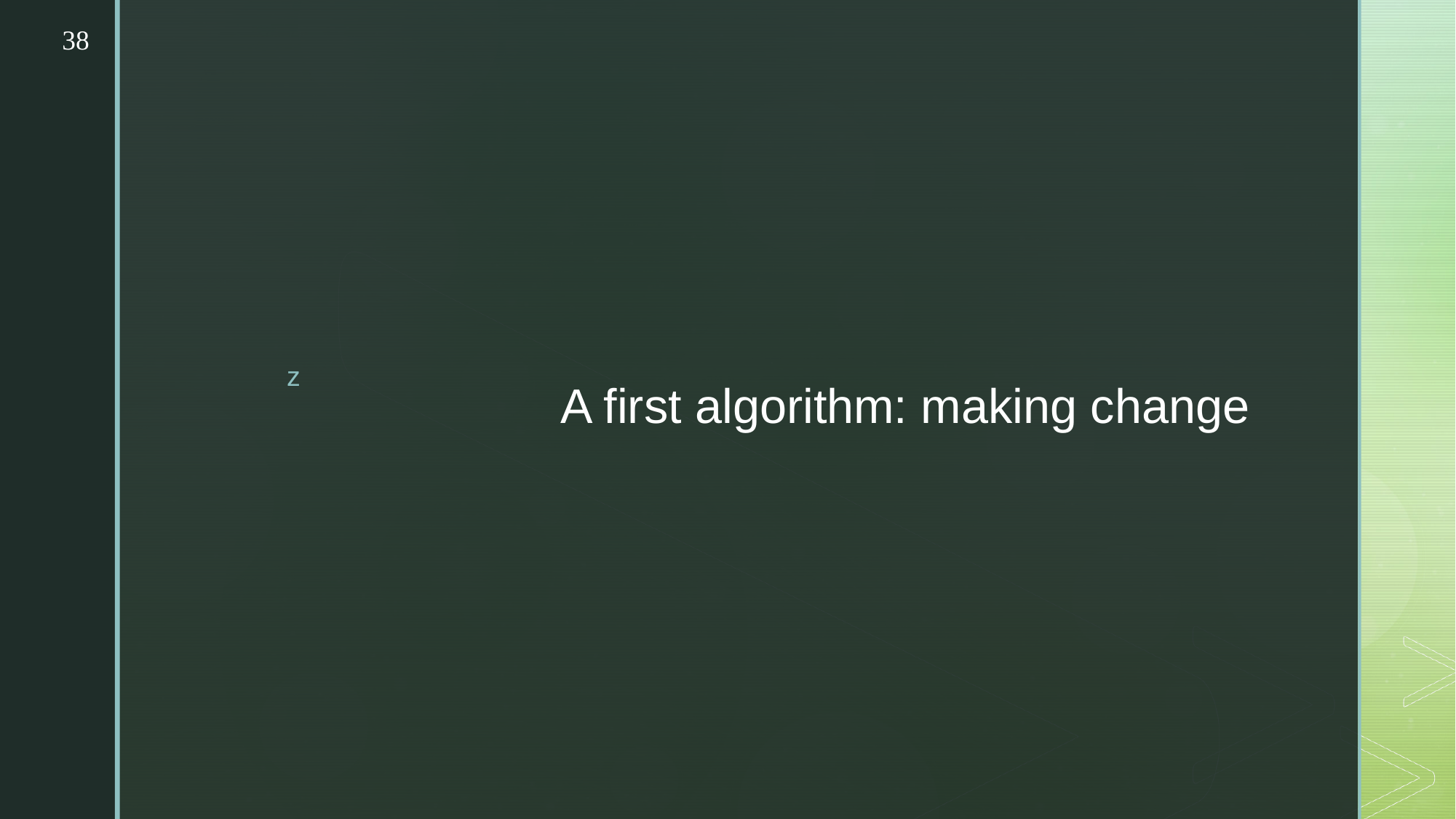

38

# A first algorithm: making change